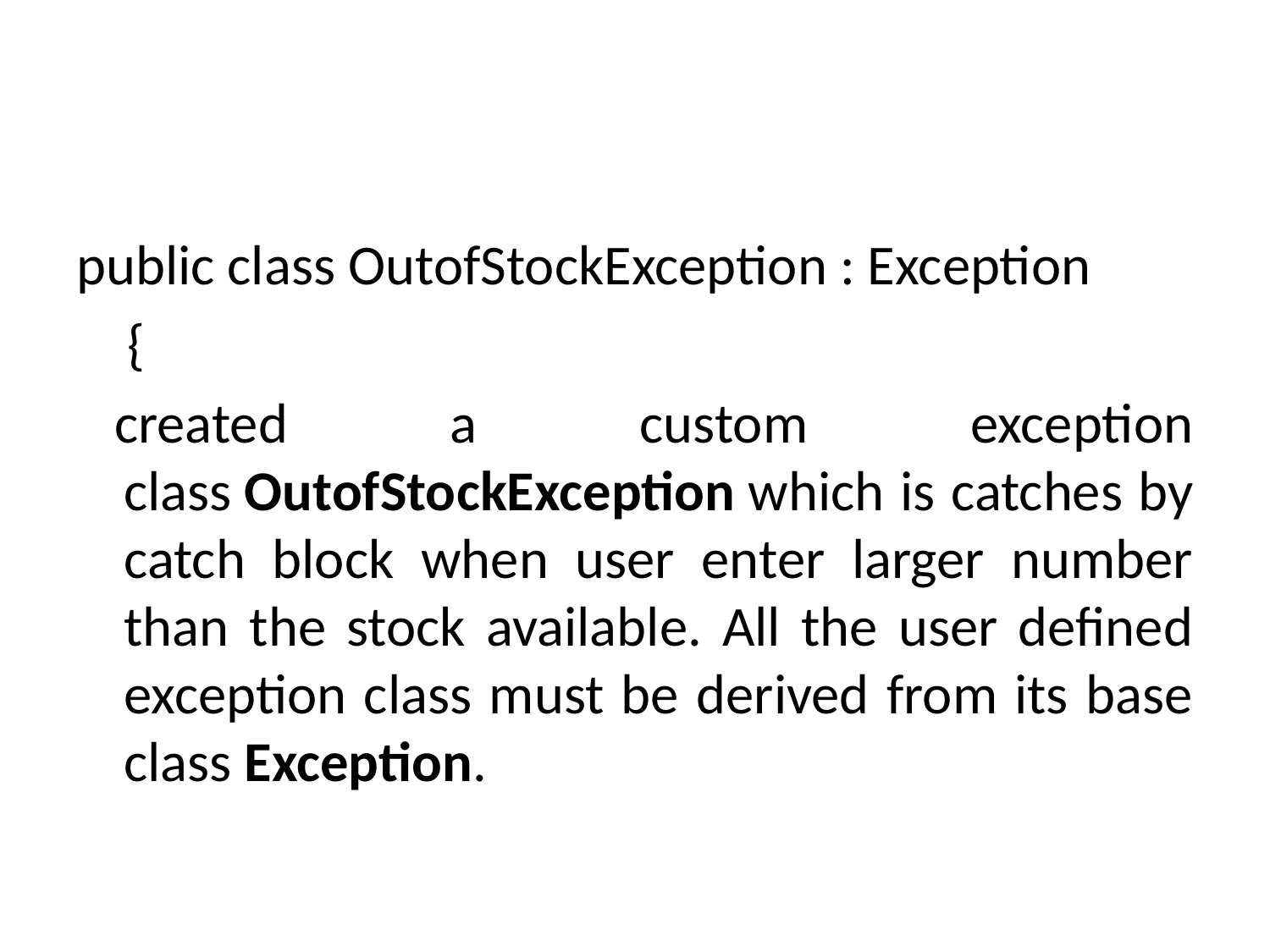

#
public class OutofStockException : Exception
    {
   created a custom exception class OutofStockException which is catches by catch block when user enter larger number than the stock available. All the user defined exception class must be derived from its base class Exception.